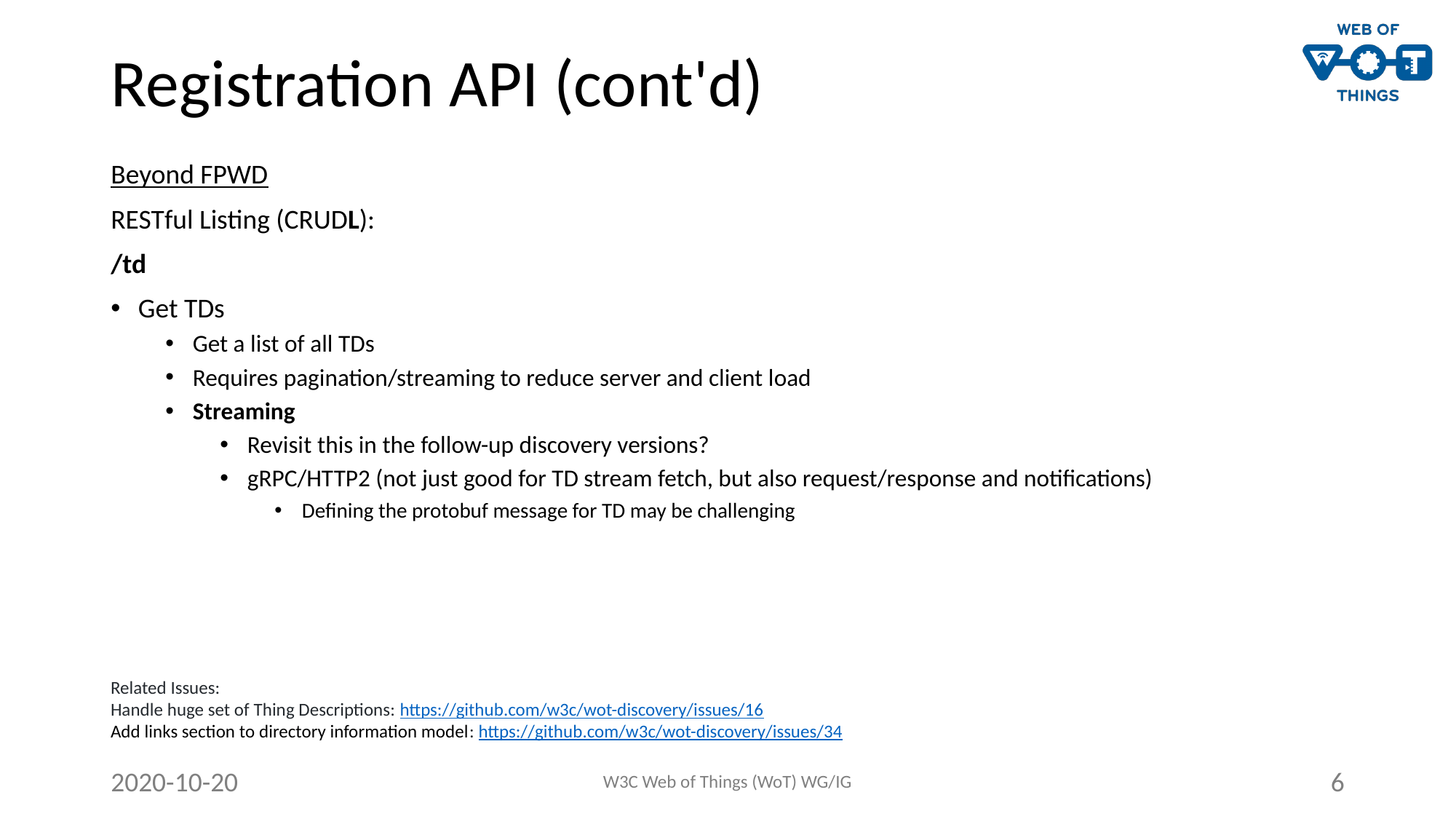

# Registration API (cont'd)
Beyond FPWD
RESTful Listing (CRUDL):
/td
Get TDs
Get a list of all TDs
Requires pagination/streaming to reduce server and client load
Streaming
Revisit this in the follow-up discovery versions?
gRPC/HTTP2 (not just good for TD stream fetch, but also request/response and notifications)
Defining the protobuf message for TD may be challenging

Related Issues:
Handle huge set of Thing Descriptions: https://github.com/w3c/wot-discovery/issues/16
Add links section to directory information model: https://github.com/w3c/wot-discovery/issues/34
2020-10-20
W3C Web of Things (WoT) WG/IG
6